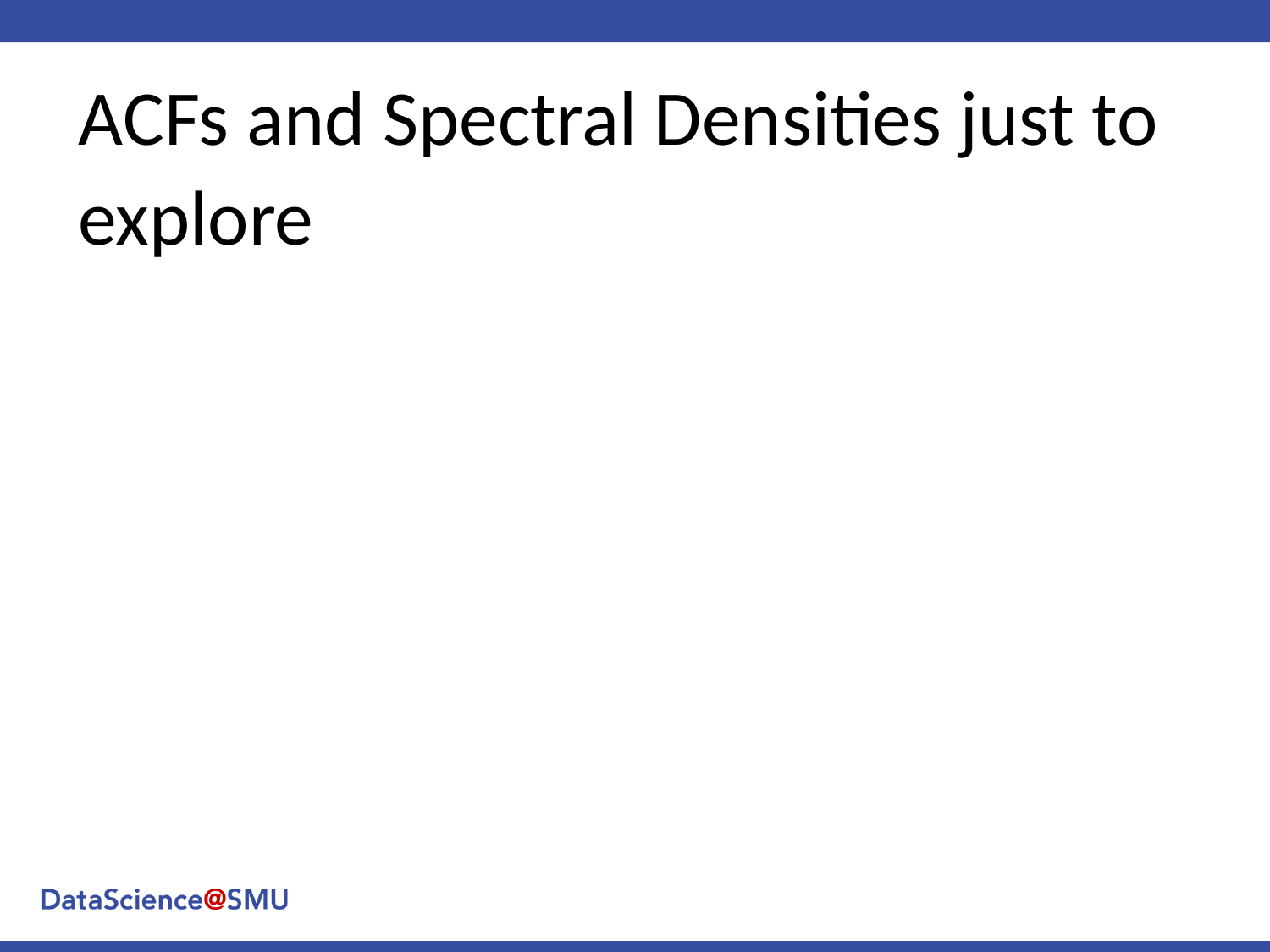

# ACFs and Spectral Densities just to explore